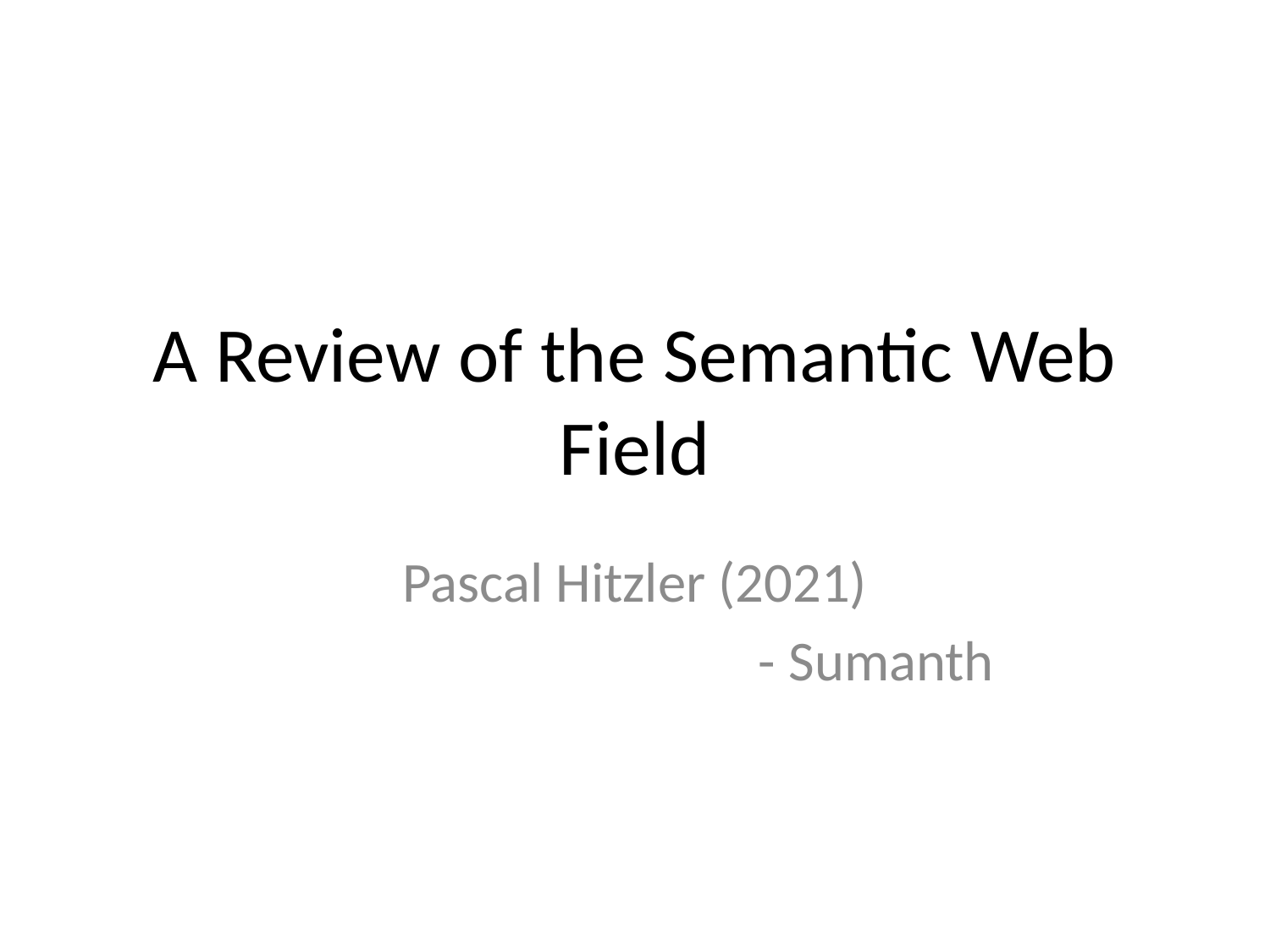

# A Review of the Semantic Web Field
Pascal Hitzler (2021)
                                      - Sumanth